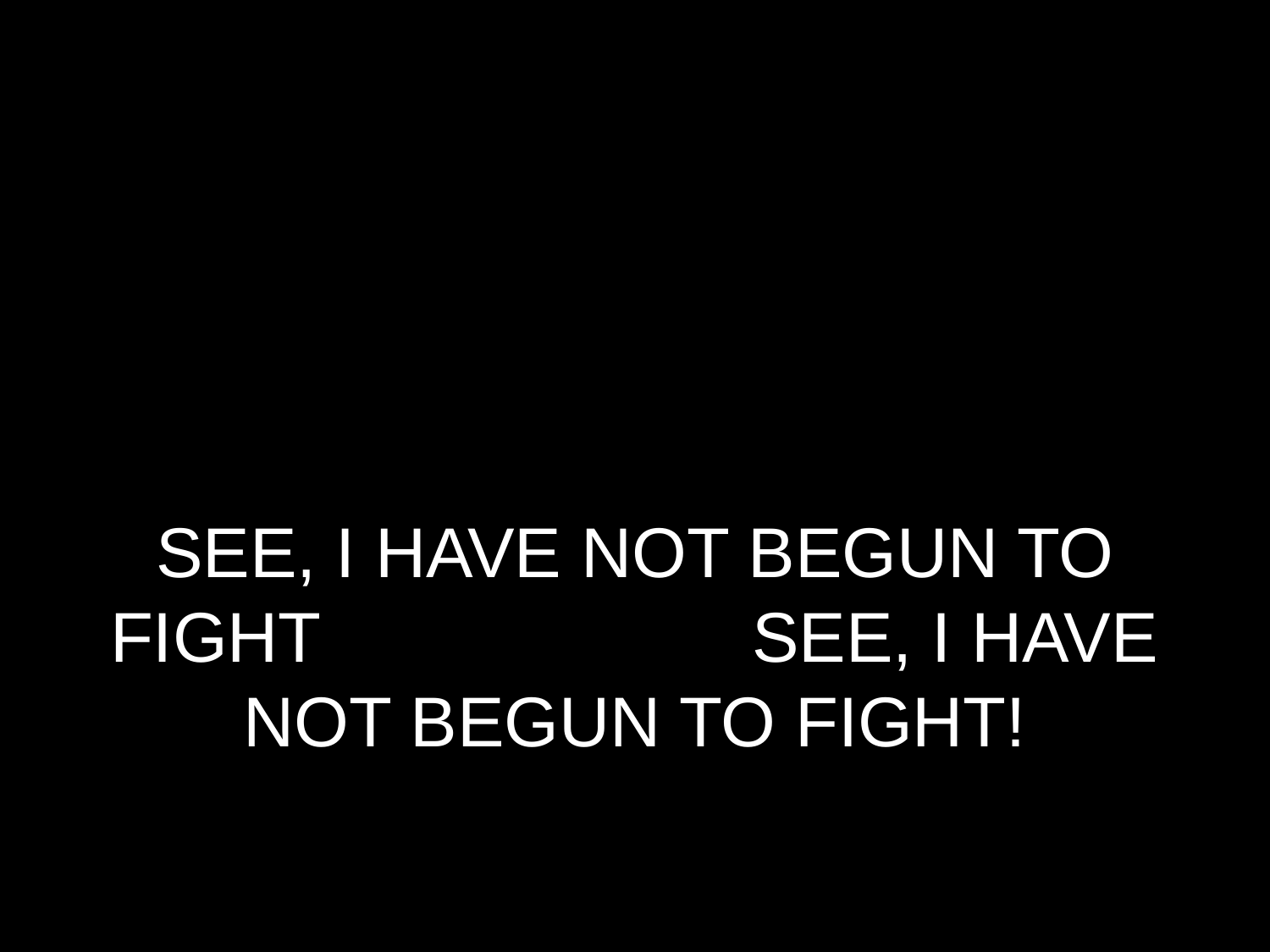

# SEE, I HAVE NOT BEGUN TO FIGHT                      SEE, I HAVE NOT BEGUN TO FIGHT!